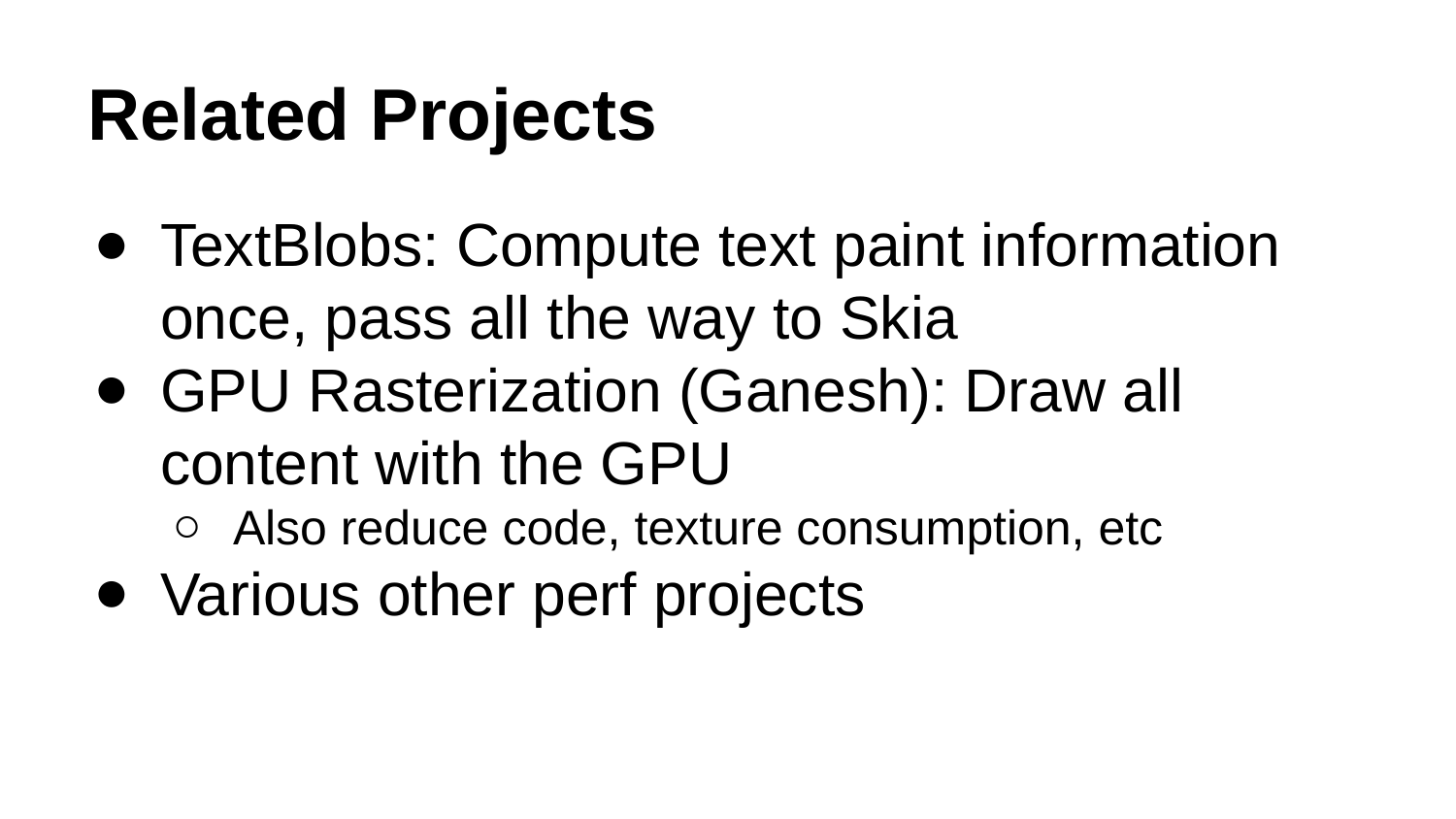

# Related Projects
TextBlobs: Compute text paint information once, pass all the way to Skia
GPU Rasterization (Ganesh): Draw all content with the GPU
Also reduce code, texture consumption, etc
Various other perf projects